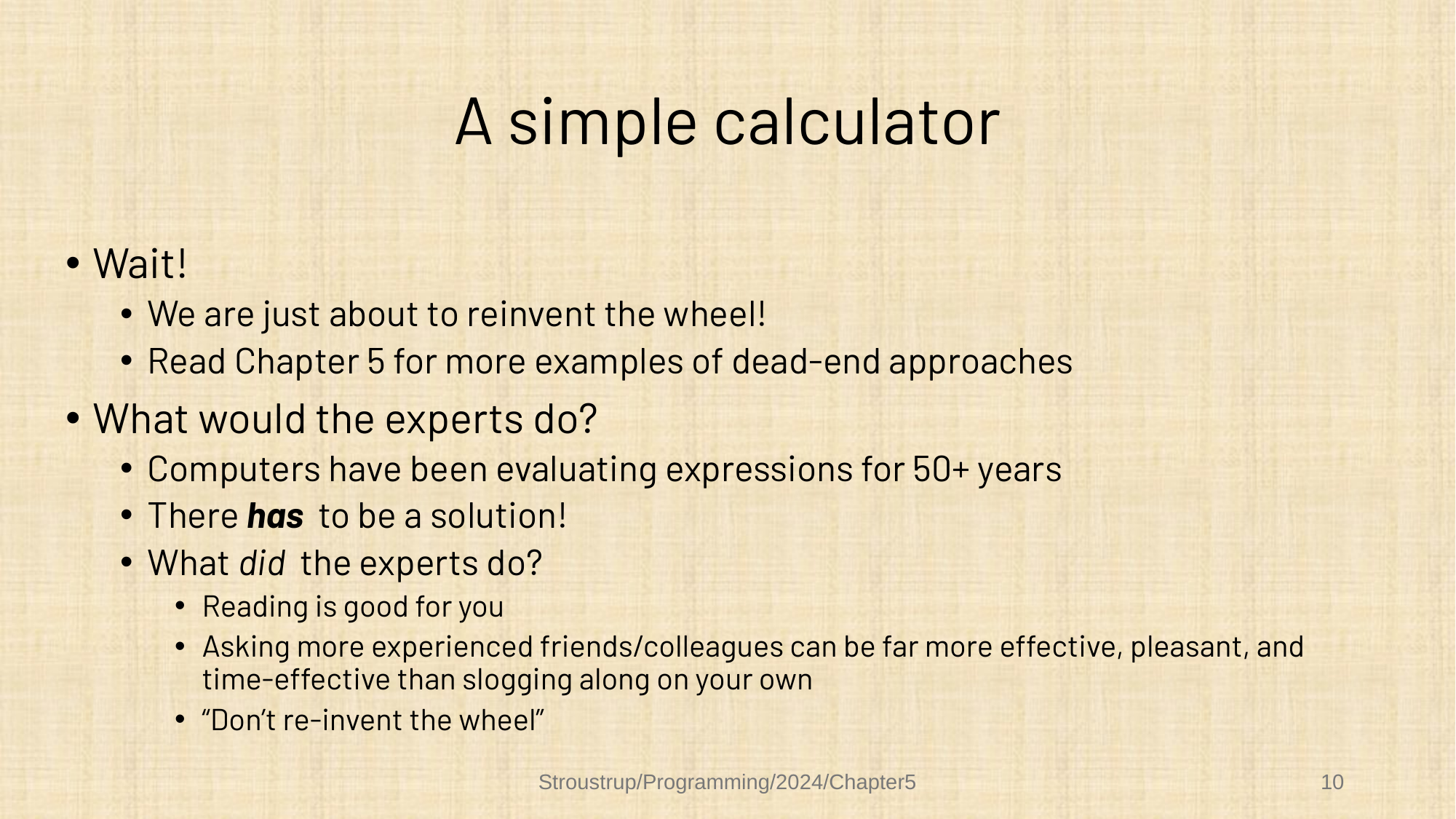

# A simple calculator
Wait!
We are just about to reinvent the wheel!
Read Chapter 5 for more examples of dead-end approaches
What would the experts do?
Computers have been evaluating expressions for 50+ years
There has  to be a solution!
What did  the experts do?
Reading is good for you
Asking more experienced friends/colleagues can be far more effective, pleasant, and time-effective than slogging along on your own
“Don’t re-invent the wheel”
Stroustrup/Programming/2024/Chapter5
10